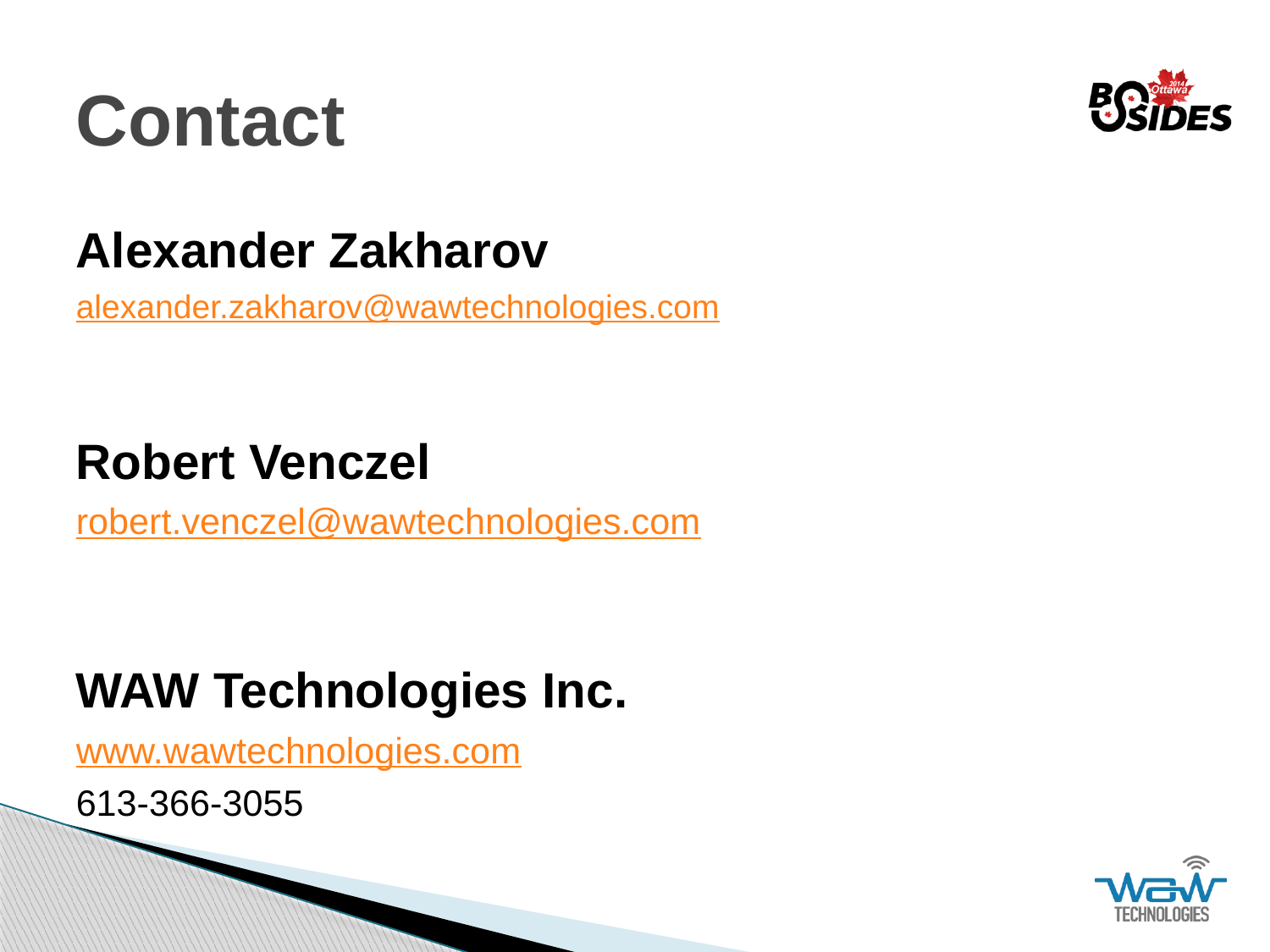

# Contact
Alexander Zakharov
alexander.zakharov@wawtechnologies.com

Robert Venczel
robert.venczel@wawtechnologies.com

WAW Technologies Inc.
www.wawtechnologies.com
613-366-3055